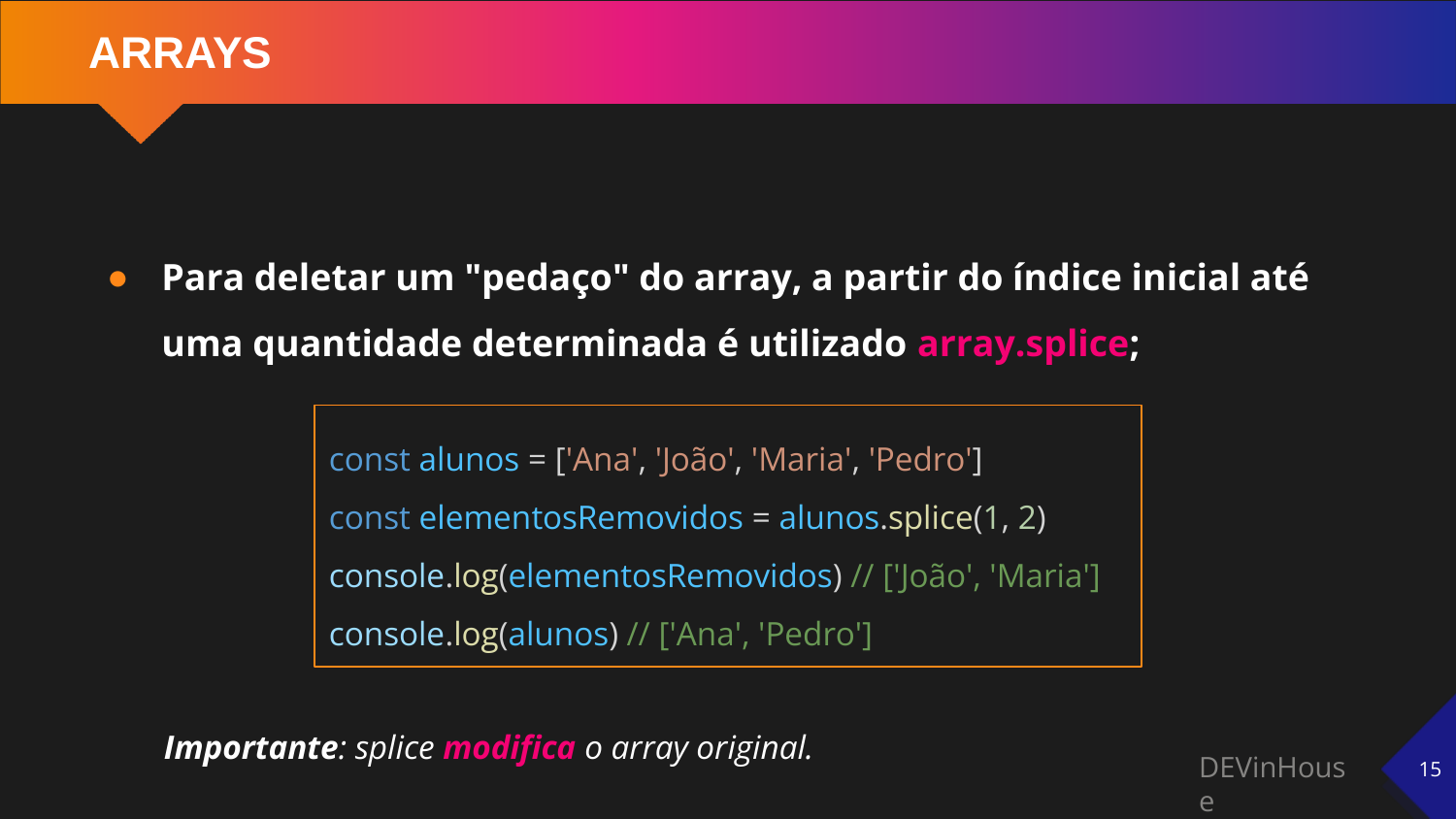

# ARRAYS
Para deletar um "pedaço" do array, a partir do índice inicial até uma quantidade determinada é utilizado array.splice;
const alunos = ['Ana', 'João', 'Maria', 'Pedro']
const elementosRemovidos = alunos.splice(1, 2)
console.log(elementosRemovidos) // ['João', 'Maria']
console.log(alunos) // ['Ana', 'Pedro']
Importante: splice modifica o array original.
15